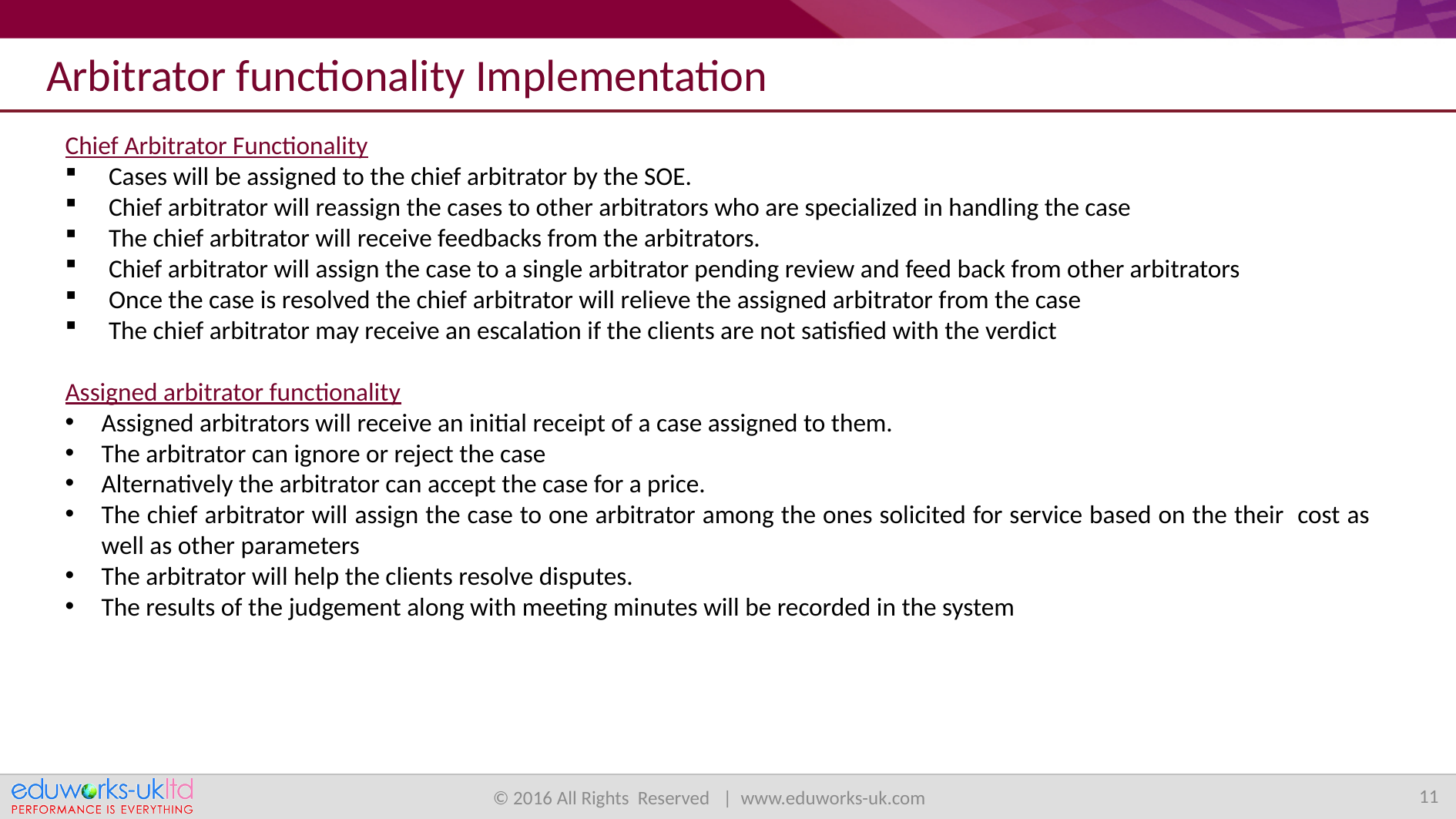

Arbitrator functionality Implementation
Chief Arbitrator Functionality
Cases will be assigned to the chief arbitrator by the SOE.
Chief arbitrator will reassign the cases to other arbitrators who are specialized in handling the case
The chief arbitrator will receive feedbacks from the arbitrators.
Chief arbitrator will assign the case to a single arbitrator pending review and feed back from other arbitrators
Once the case is resolved the chief arbitrator will relieve the assigned arbitrator from the case
The chief arbitrator may receive an escalation if the clients are not satisfied with the verdict

Assigned arbitrator functionality
Assigned arbitrators will receive an initial receipt of a case assigned to them.
The arbitrator can ignore or reject the case
Alternatively the arbitrator can accept the case for a price.
The chief arbitrator will assign the case to one arbitrator among the ones solicited for service based on the their  cost as well as other parameters
The arbitrator will help the clients resolve disputes.
The results of the judgement along with meeting minutes will be recorded in the system

11